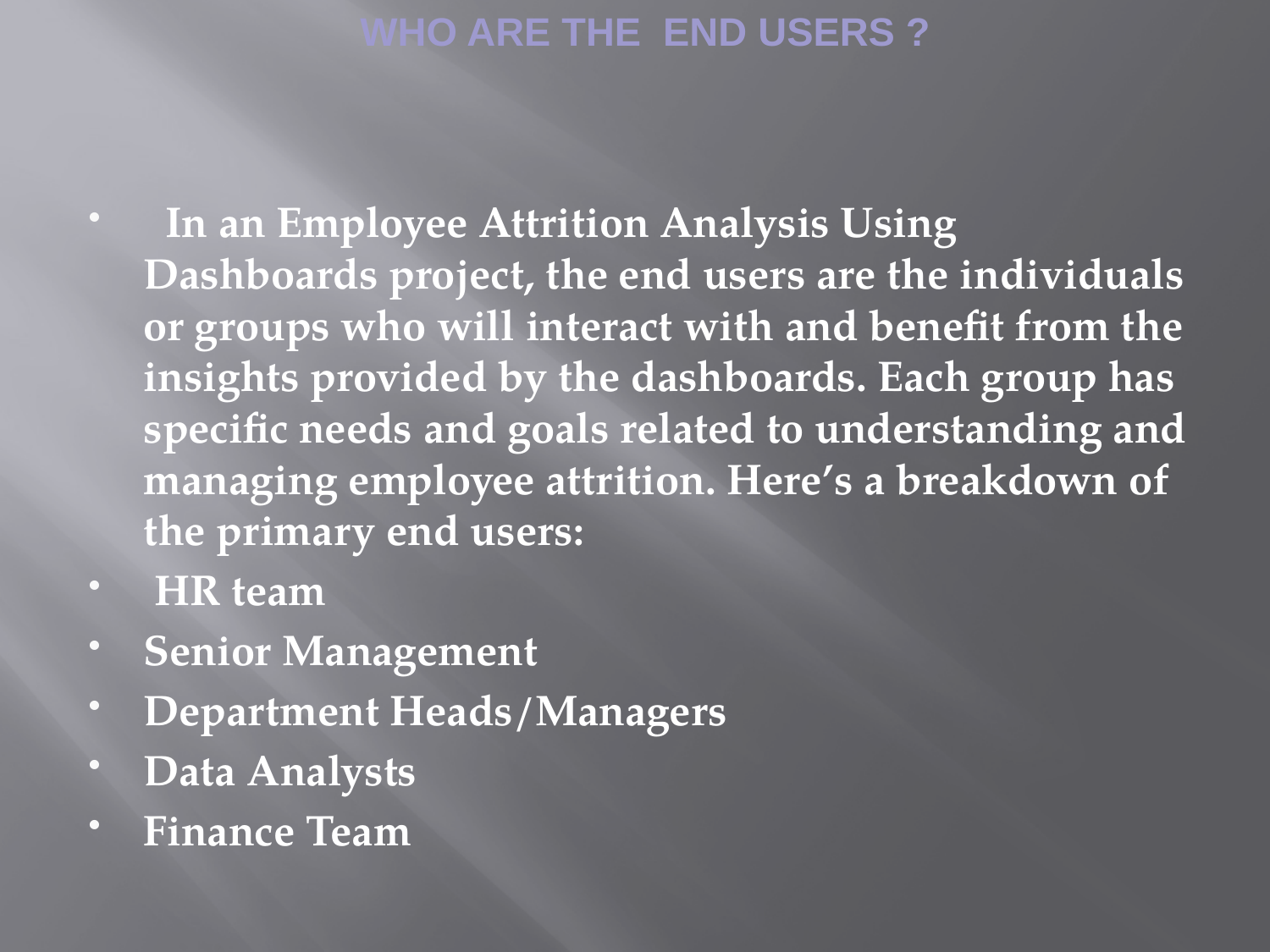

# WHO ARE THE  END USERS ?
  In an Employee Attrition Analysis Using Dashboards project, the end users are the individuals or groups who will interact with and benefit from the insights provided by the dashboards. Each group has specific needs and goals related to understanding and managing employee attrition. Here’s a breakdown of the primary end users:
 HR team
Senior Management
Department Heads/Managers
Data Analysts
Finance Team